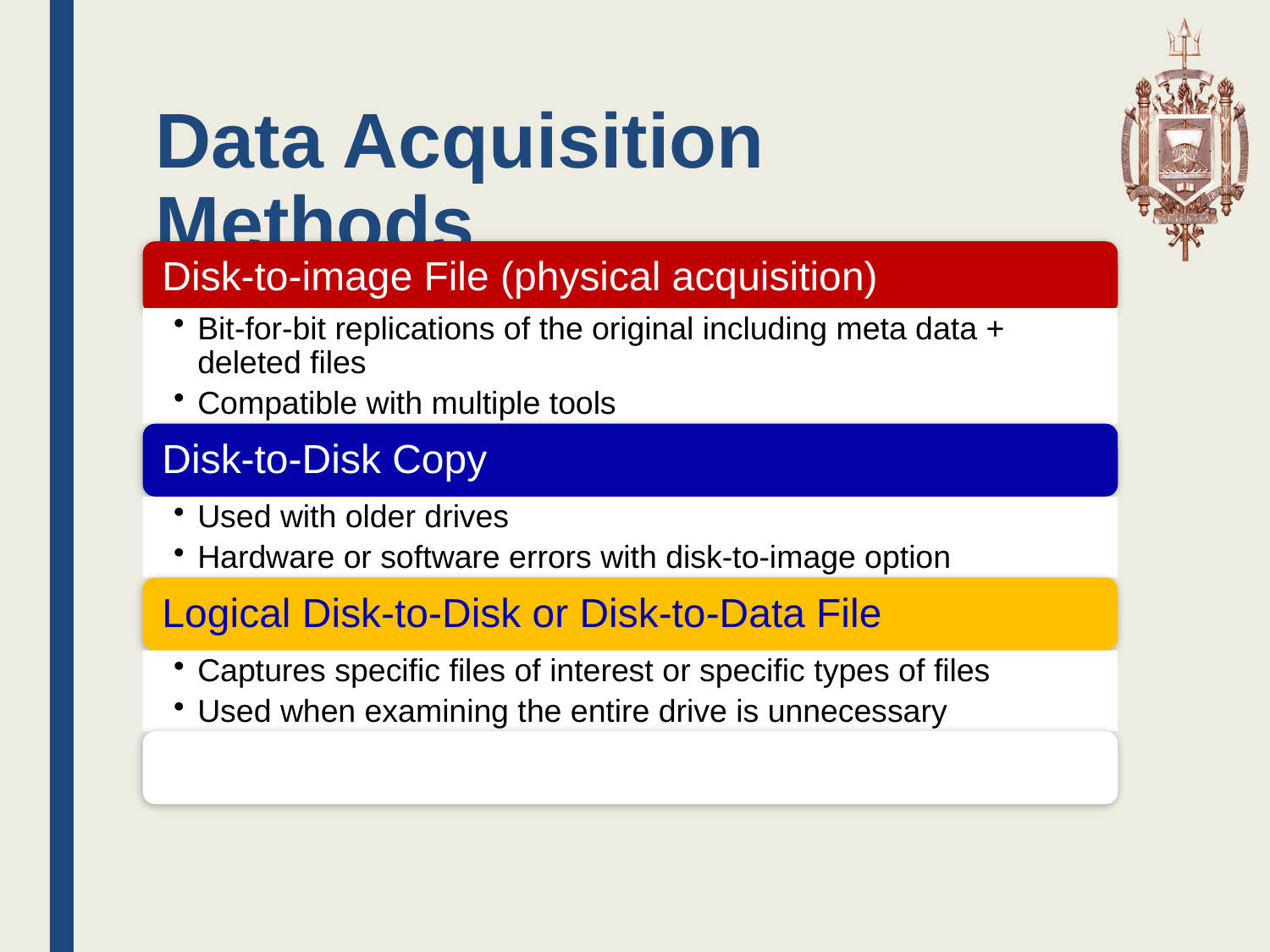

# Data Acquisition Methods
Disk-to-image File (physical acquisition)
Bit-for-bit replications of the original including meta data + deleted files
Compatible with multiple tools
Disk-to-Disk Copy
Used with older drives
Hardware or software errors with disk-to-image option
Logical Disk-to-Disk or Disk-to-Data File
Captures specific files of interest or specific types of files
Used when examining the entire drive is unnecessary